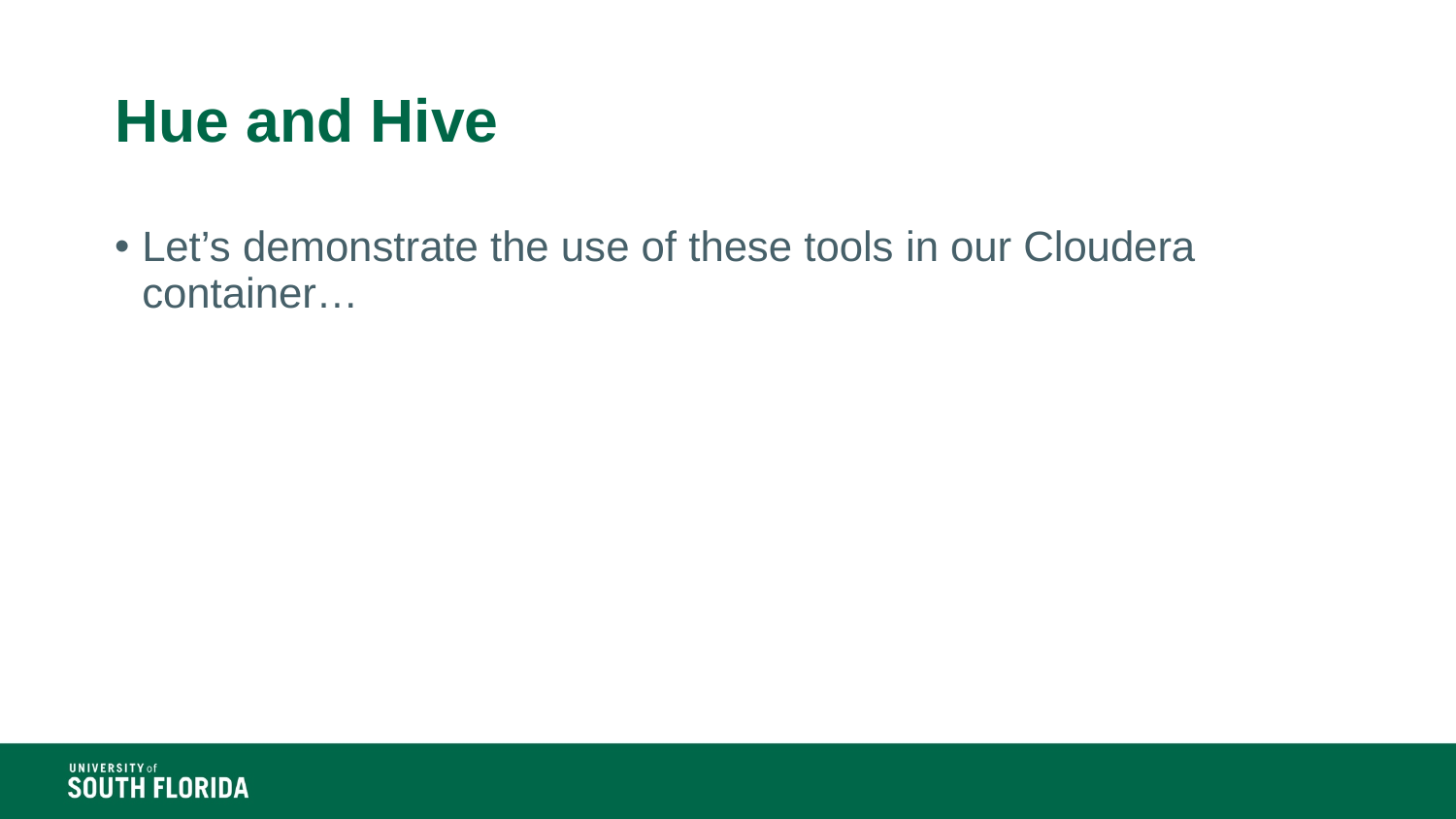

# Hue and Hive
Let’s demonstrate the use of these tools in our Cloudera container…